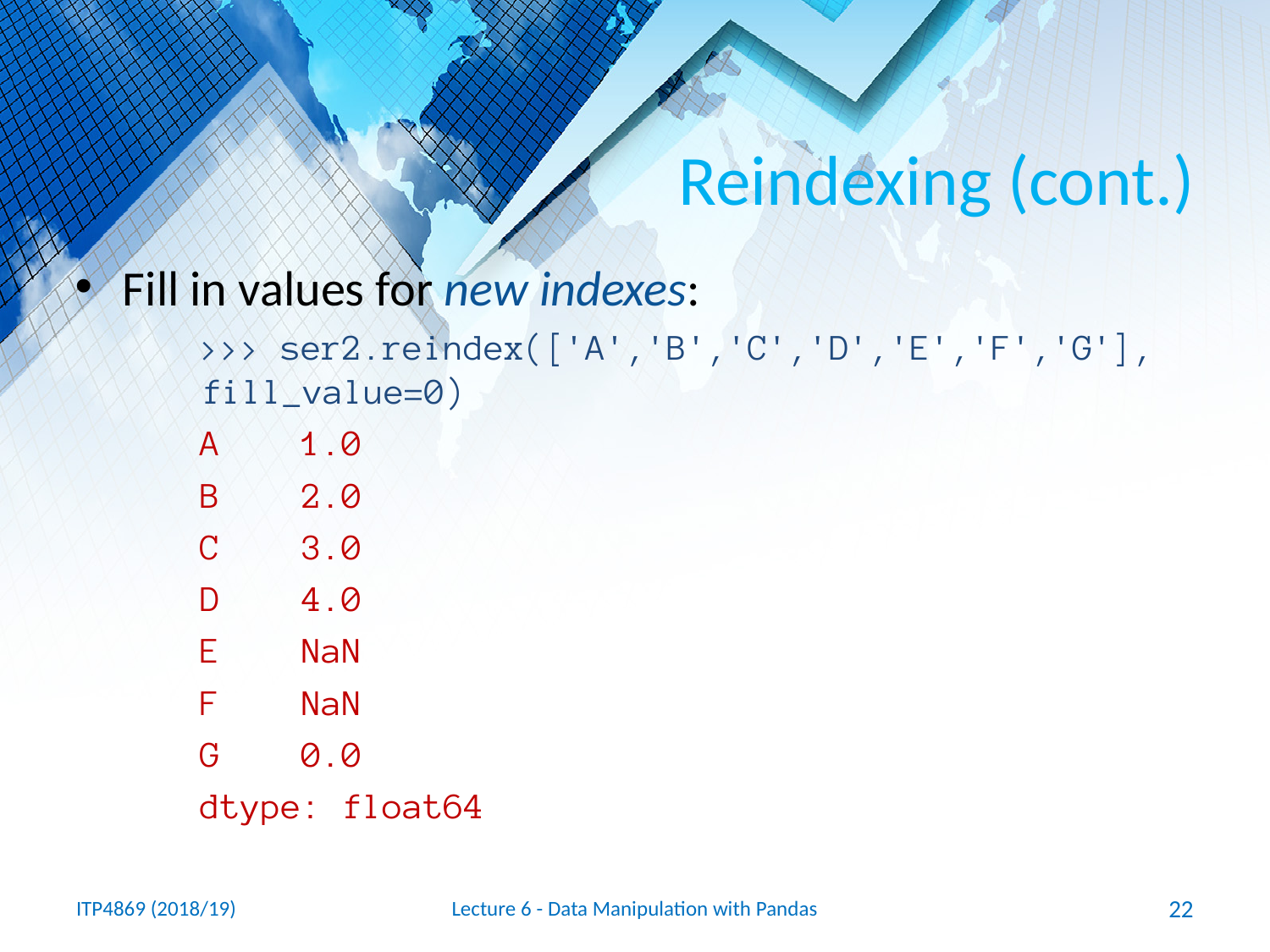

# Reindexing (cont.)
Fill in values for new indexes:
>>> ser2.reindex(['A','B','C','D','E','F','G'], fill_value=0)
A    1.0
B    2.0
C    3.0
D    4.0
E    NaN
F    NaN
G    0.0
dtype: float64
ITP4869 (2018/19)
Lecture 6 - Data Manipulation with Pandas
22